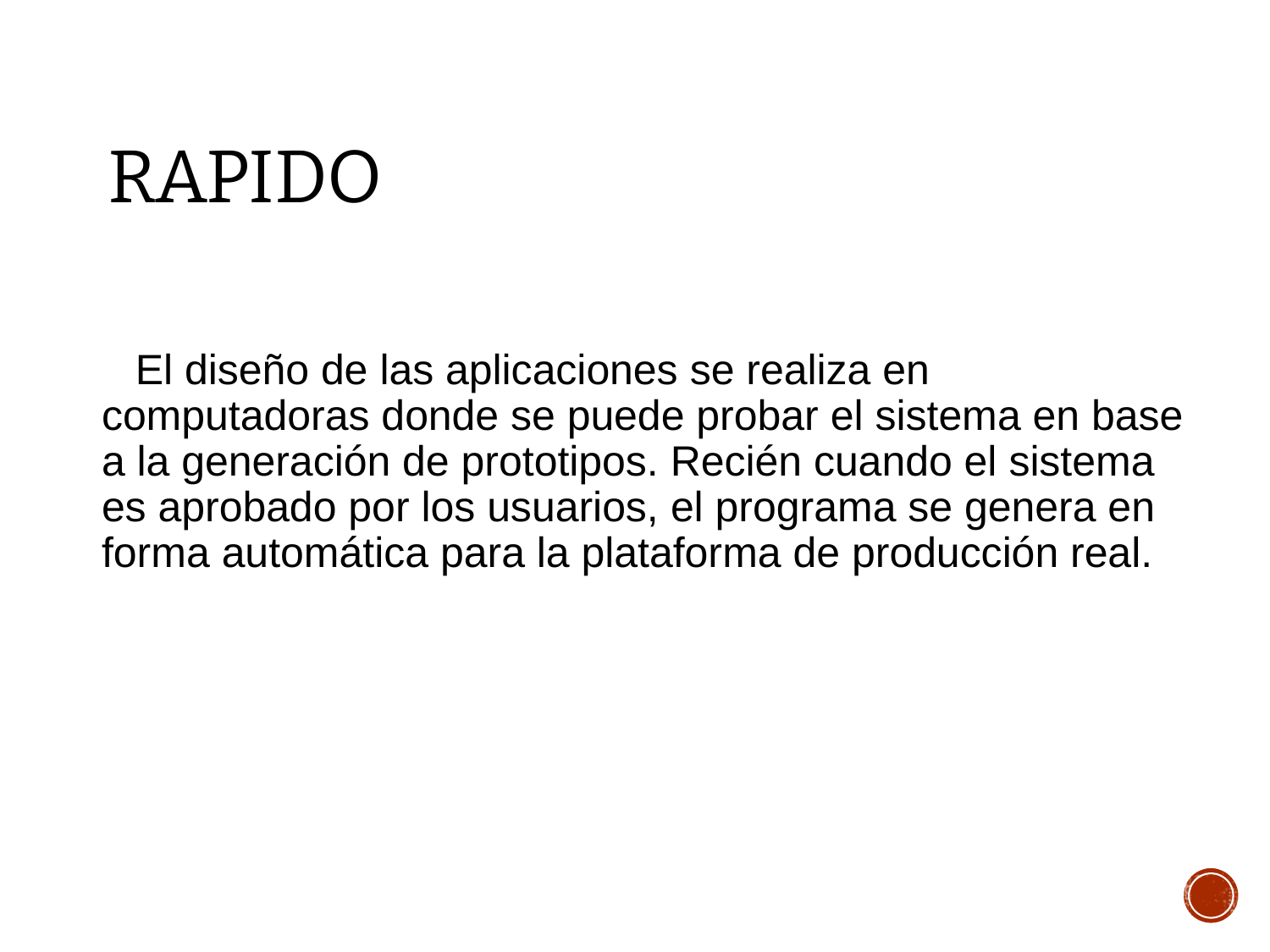

# RAPIDO
     El diseño de las aplicaciones se realiza en computadoras donde se puede probar el sistema en base a la generación de prototipos. Recién cuando el sistema es aprobado por los usuarios, el programa se genera en forma automática para la plataforma de producción real.